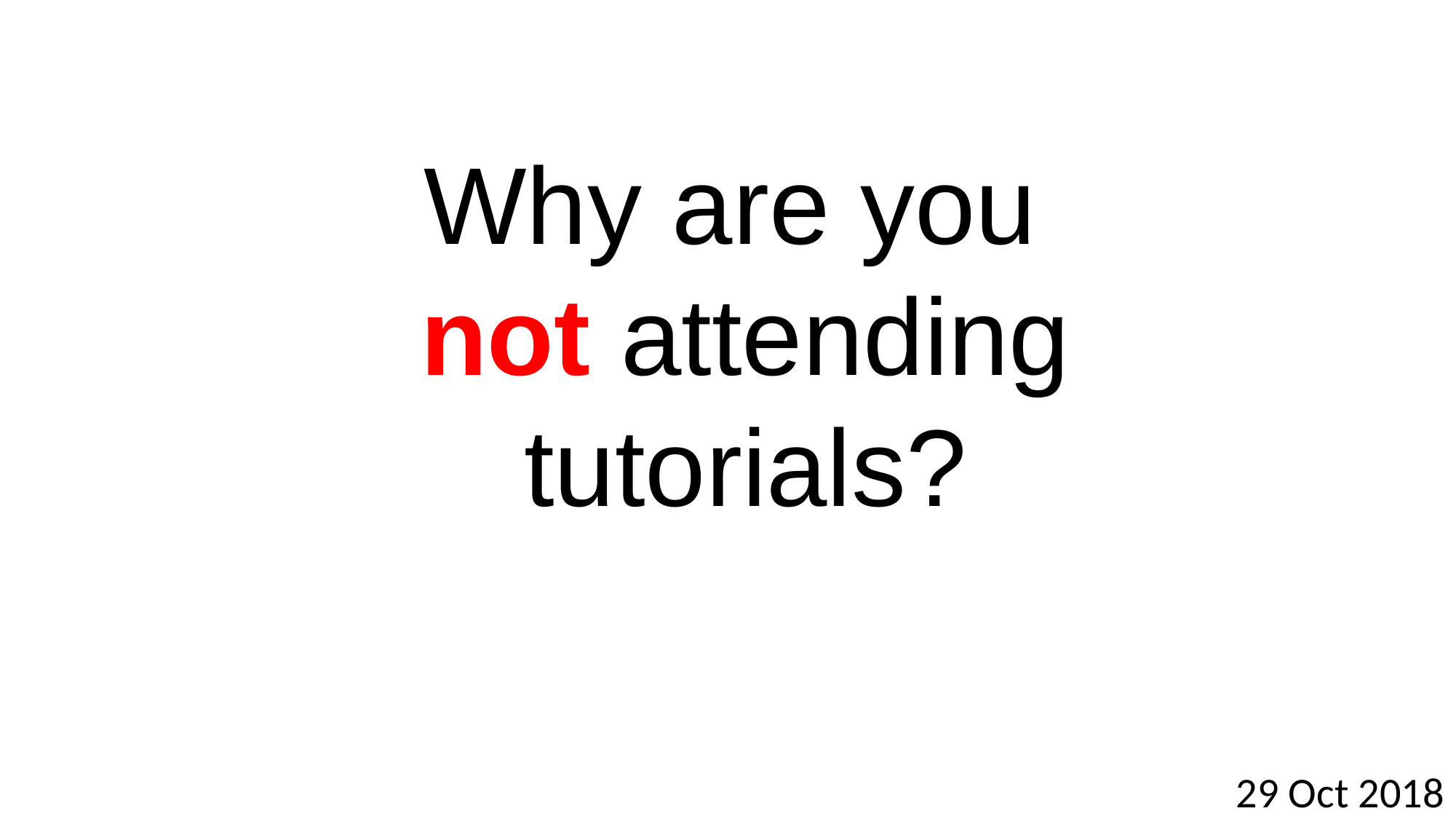

Why are you
not attending tutorials?
# 29 Oct 2018